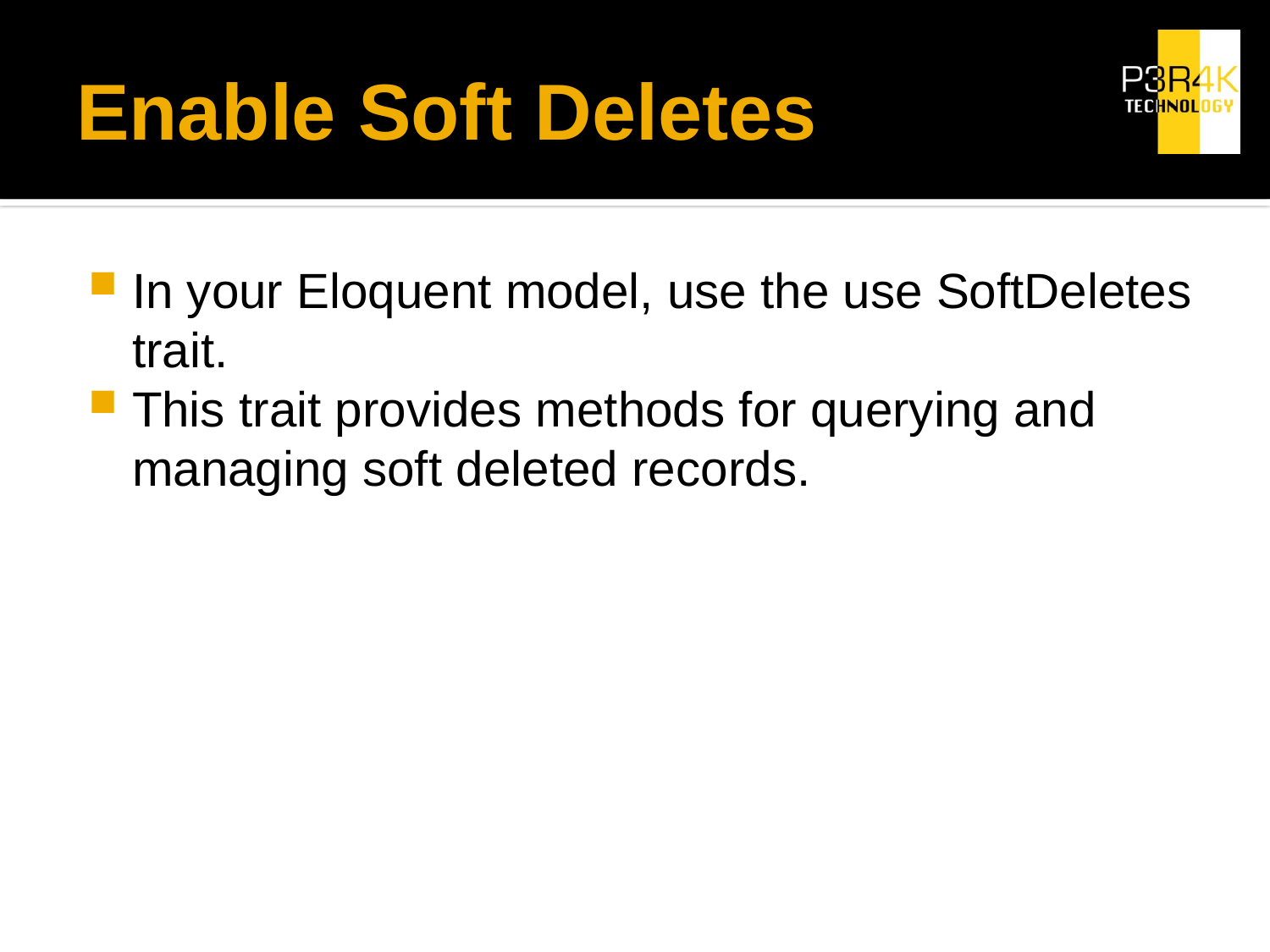

# Enable Soft Deletes
In your Eloquent model, use the use SoftDeletes trait.
This trait provides methods for querying and managing soft deleted records.